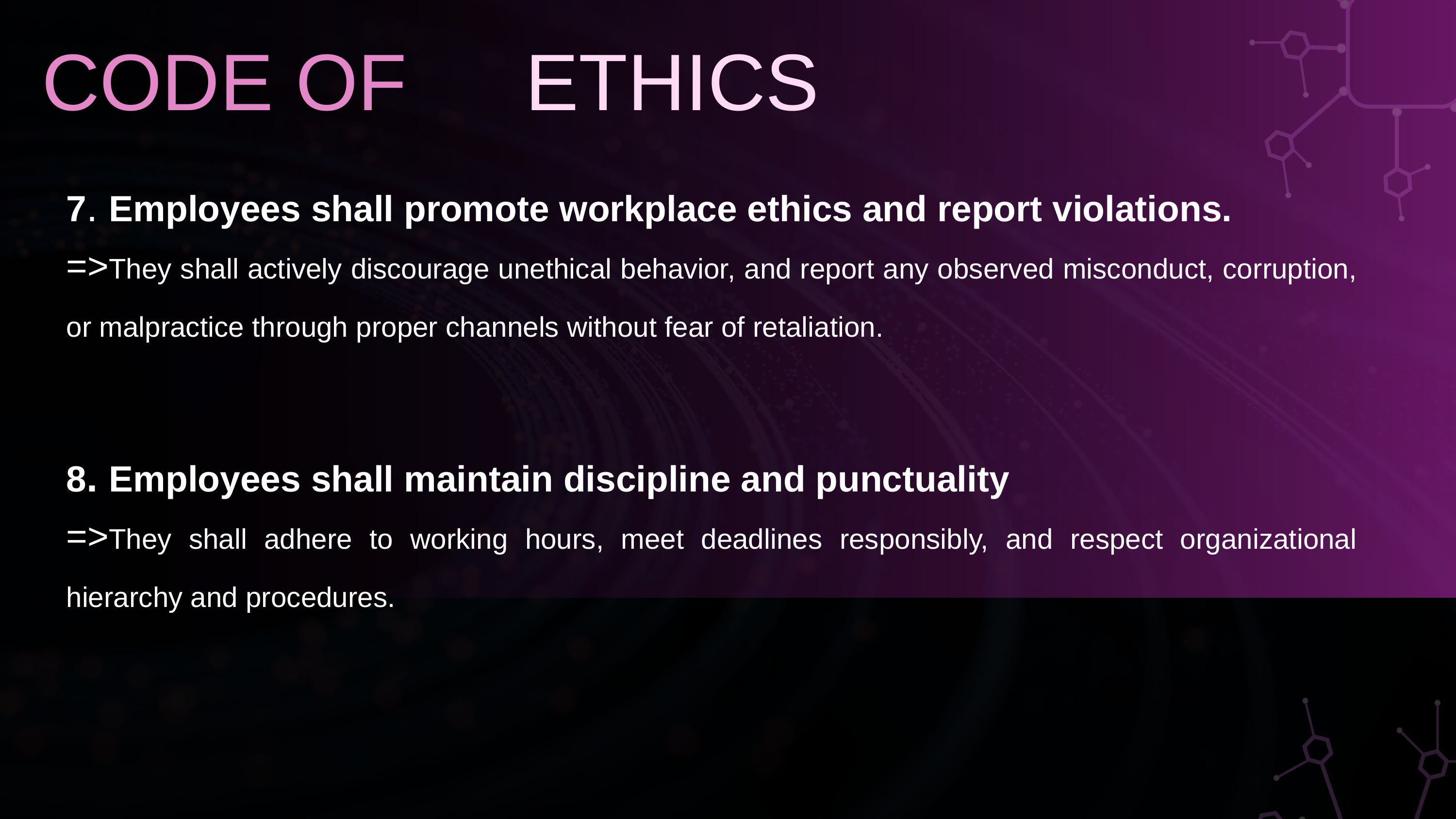

CODE OF
ETHICS
7. Employees shall promote workplace ethics and report violations.
=>They shall actively discourage unethical behavior, and report any observed misconduct, corruption, or malpractice through proper channels without fear of retaliation.

8. Employees shall maintain discipline and punctuality
=>They shall adhere to working hours, meet deadlines responsibly, and respect organizational hierarchy and procedures.